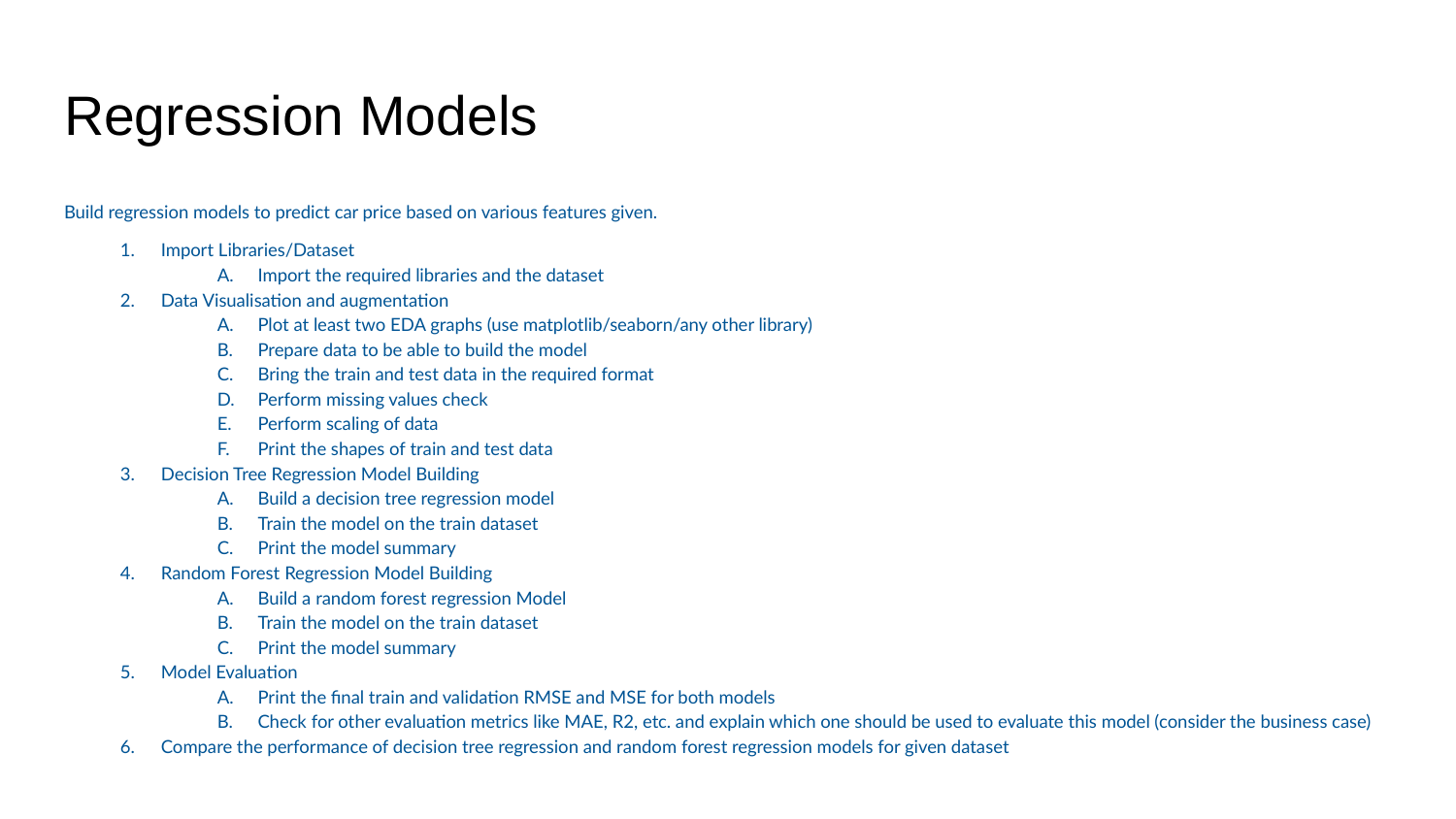

# Regression Models
Build regression models to predict car price based on various features given.
Import Libraries/Dataset
Import the required libraries and the dataset
Data Visualisation and augmentation
Plot at least two EDA graphs (use matplotlib/seaborn/any other library)
Prepare data to be able to build the model
Bring the train and test data in the required format
Perform missing values check
Perform scaling of data
Print the shapes of train and test data
Decision Tree Regression Model Building
Build a decision tree regression model
Train the model on the train dataset
Print the model summary
Random Forest Regression Model Building
Build a random forest regression Model
Train the model on the train dataset
Print the model summary
Model Evaluation
Print the final train and validation RMSE and MSE for both models
Check for other evaluation metrics like MAE, R2, etc. and explain which one should be used to evaluate this model (consider the business case)
Compare the performance of decision tree regression and random forest regression models for given dataset